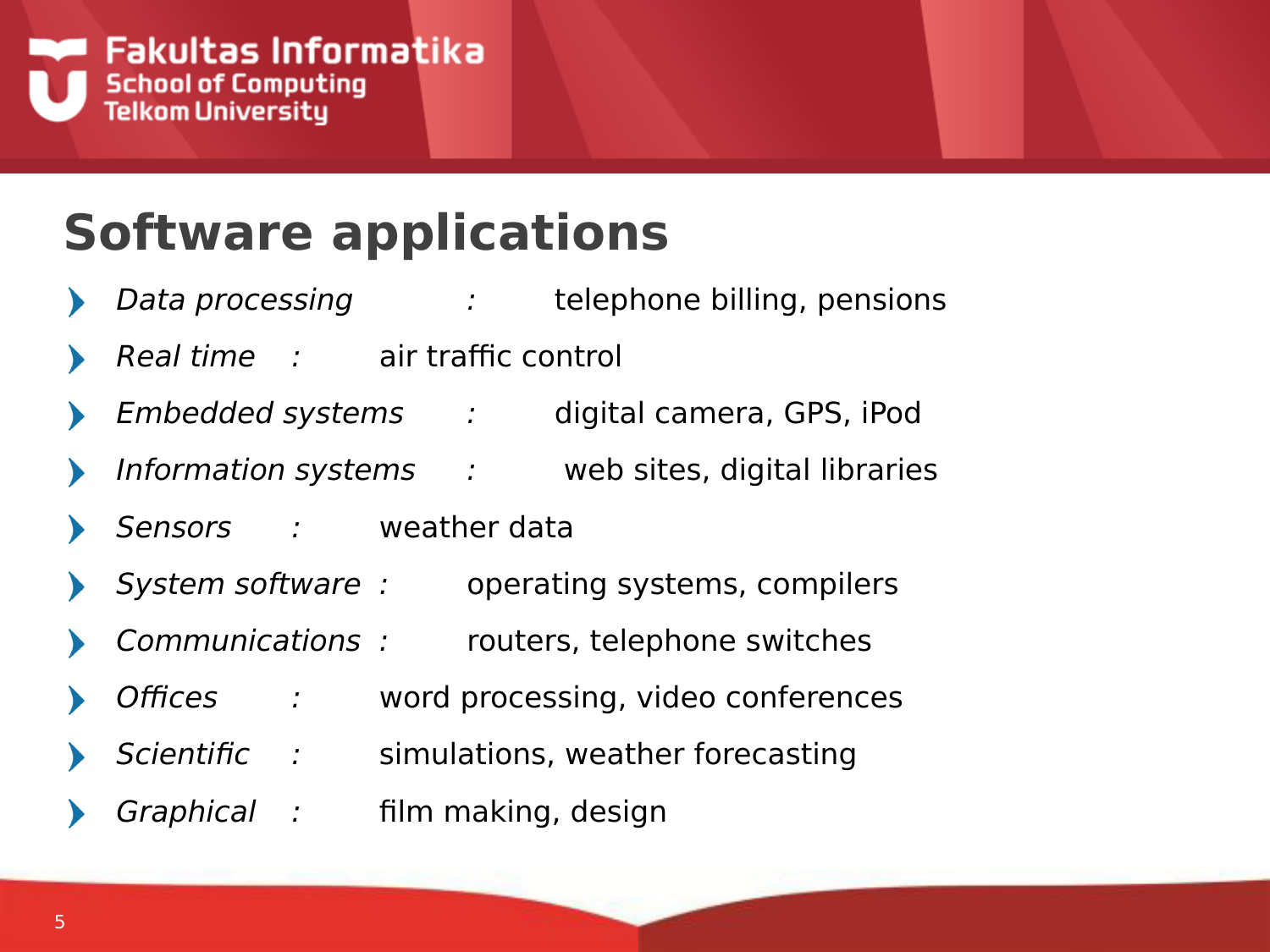

# Software applications
Data processing	 	: 	telephone billing, pensions
Real time			: 	air traffic control
Embedded systems		: 	digital camera, GPS, iPod
Information systems		:	 web sites, digital libraries
Sensors			: 	weather data
System software		: 	operating systems, compilers
Communications 		: 	routers, telephone switches
Offices 			: 	word processing, video conferences
Scientific 			: 	simulations, weather forecasting
Graphical 			: 	film making, design

5